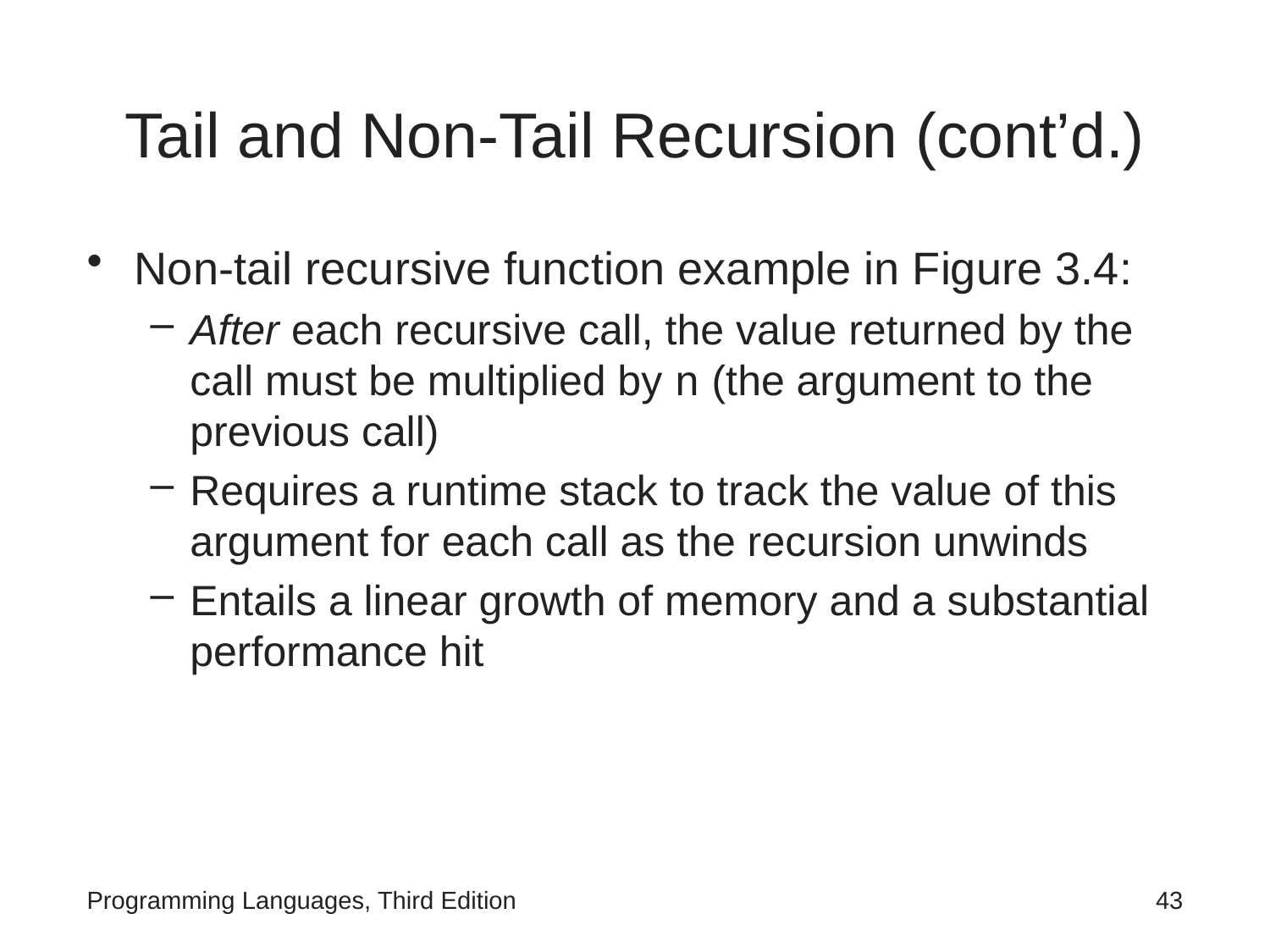

# Tail and Non-Tail Recursion (cont’d.)
Non-tail recursive function example in Figure 3.4:
After each recursive call, the value returned by the call must be multiplied by n (the argument to the previous call)
Requires a runtime stack to track the value of this argument for each call as the recursion unwinds
Entails a linear growth of memory and a substantial performance hit
Programming Languages, Third Edition
43